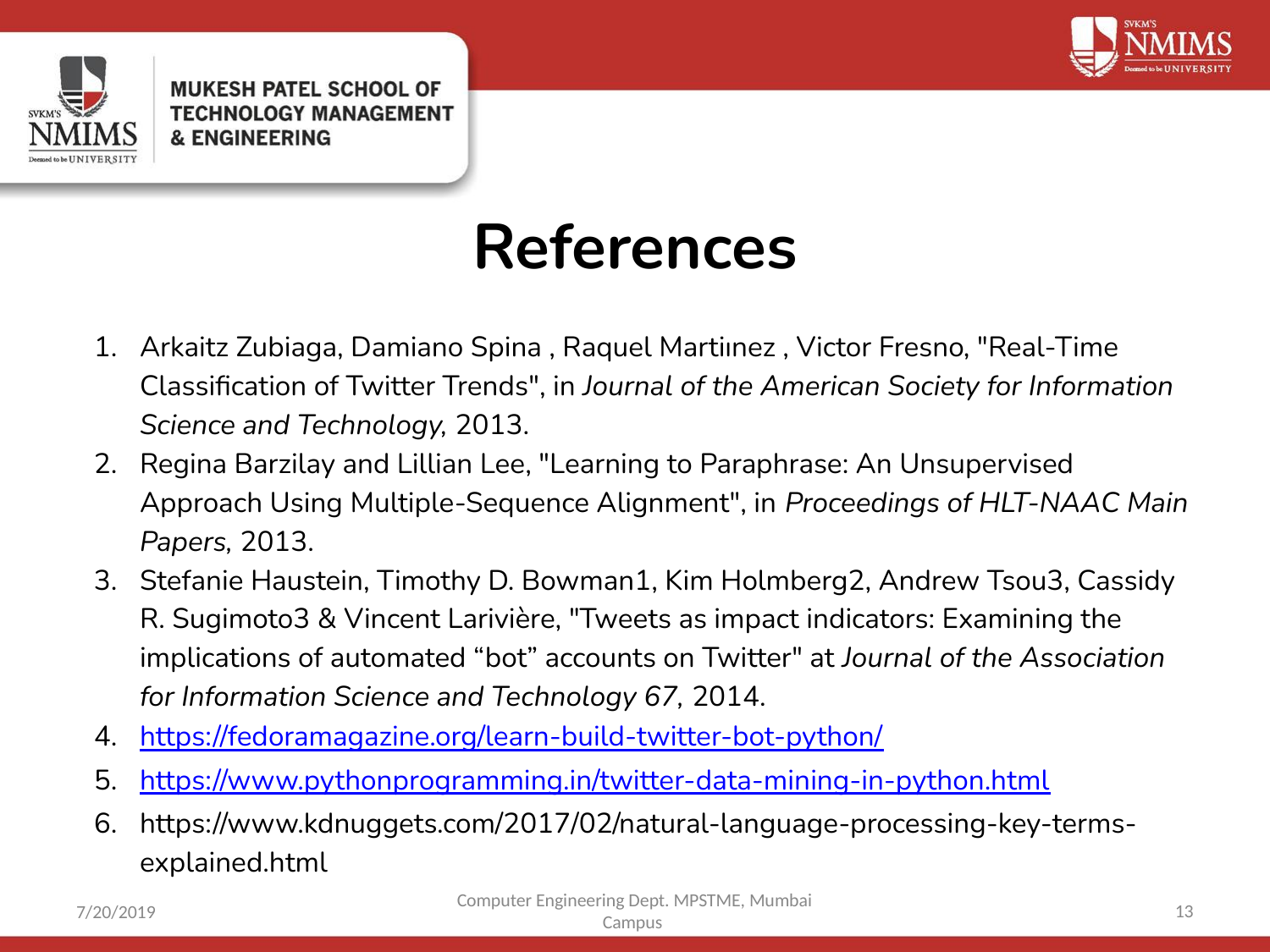

# References
Arkaitz Zubiaga, Damiano Spina , Raquel Martiınez , Victor Fresno, "Real-Time Classification of Twitter Trends", in Journal of the American Society for Information Science and Technology, 2013.
Regina Barzilay and Lillian Lee, "Learning to Paraphrase: An Unsupervised Approach Using Multiple-Sequence Alignment", in Proceedings of HLT-NAAC Main Papers, 2013.
Stefanie Haustein, Timothy D. Bowman1, Kim Holmberg2, Andrew Tsou3, Cassidy R. Sugimoto3 & Vincent Larivière, "Tweets as impact indicators: Examining the implications of automated “bot” accounts on Twitter" at Journal of the Association for Information Science and Technology 67, 2014.
https://fedoramagazine.org/learn-build-twitter-bot-python/
https://www.pythonprogramming.in/twitter-data-mining-in-python.html
https://www.kdnuggets.com/2017/02/natural-language-processing-key-terms-explained.html
Computer Engineering Dept. MPSTME, Mumbai Campus
13
7/20/2019